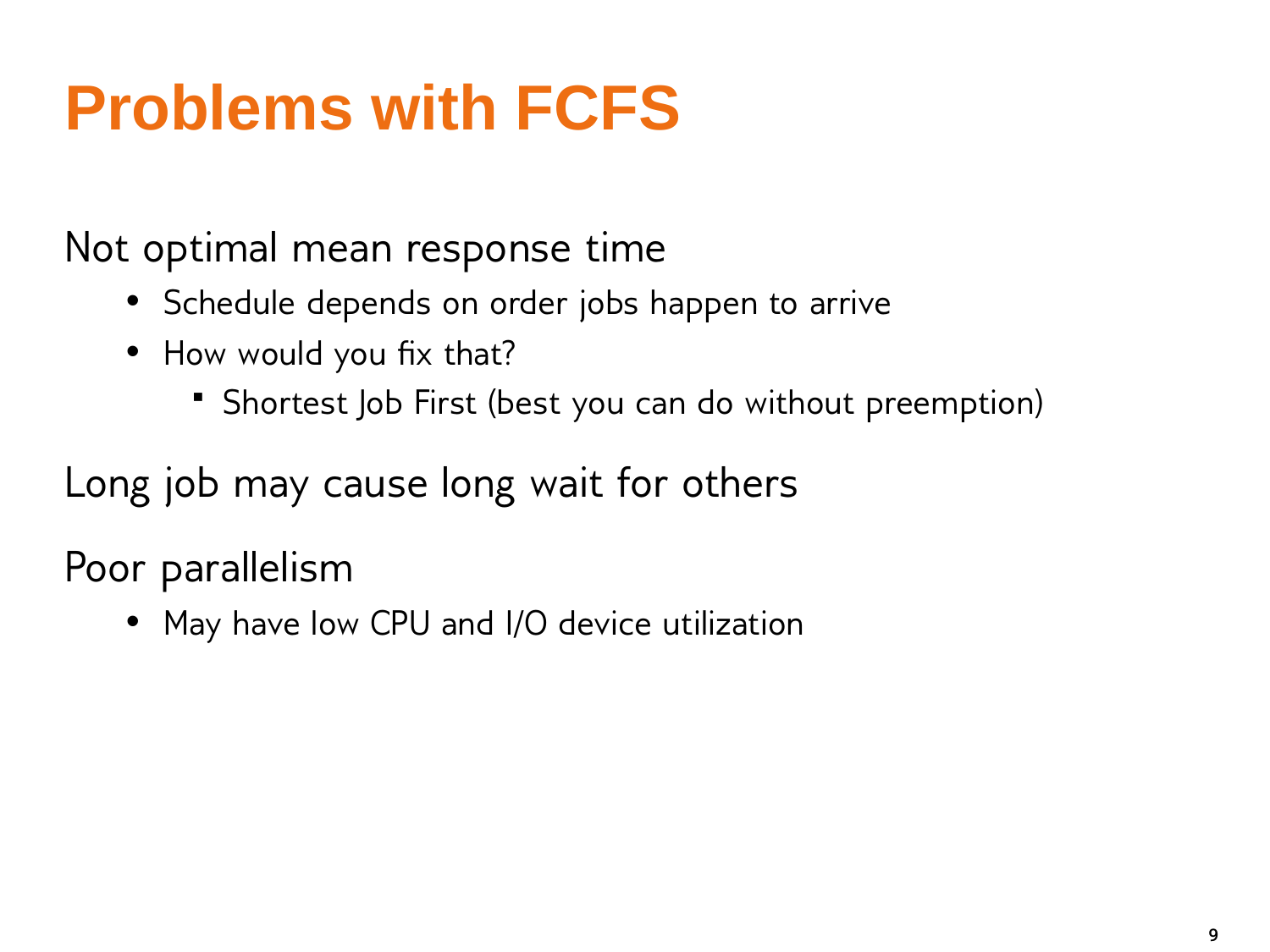

# Problems with FCFS
Not optimal mean response time
Schedule depends on order jobs happen to arrive
How would you fix that?
Shortest Job First (best you can do without preemption)
Long job may cause long wait for others
Poor parallelism
May have low CPU and I/O device utilization